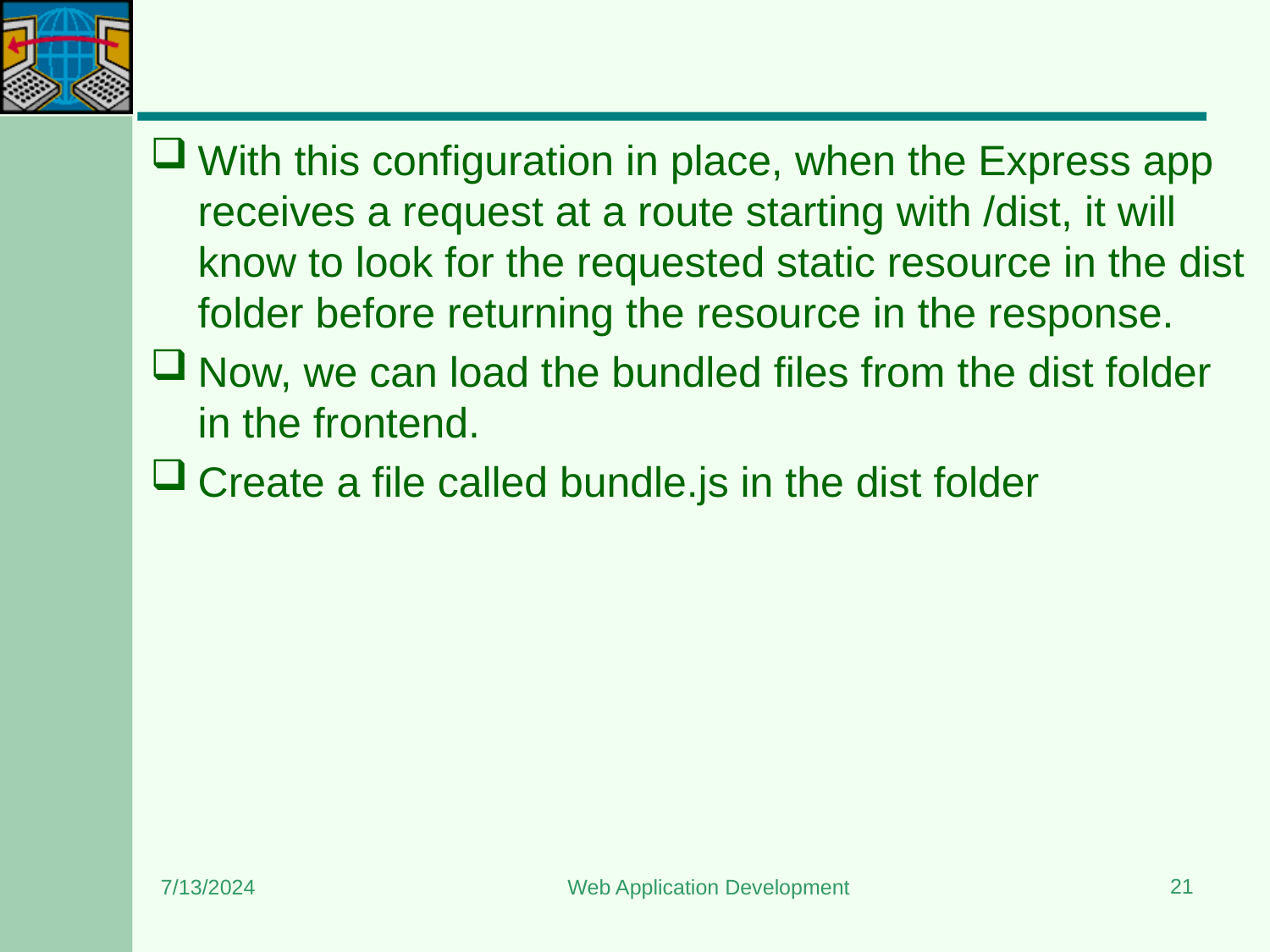

#
With this configuration in place, when the Express app receives a request at a route starting with /dist, it will know to look for the requested static resource in the dist folder before returning the resource in the response.
Now, we can load the bundled files from the dist folder in the frontend.
Create a file called bundle.js in the dist folder
21
7/13/2024
Web Application Development